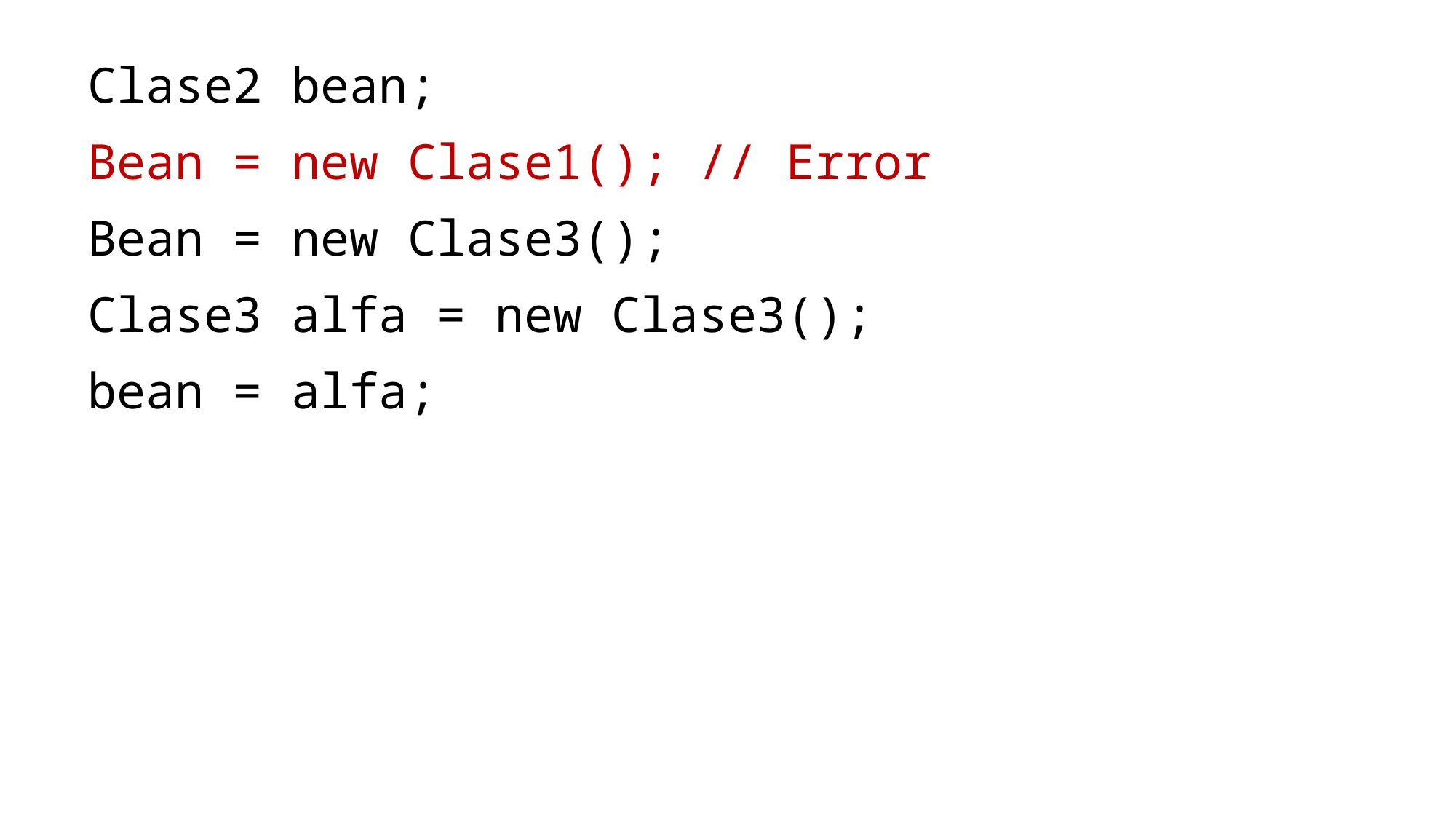

Clase2 bean;
Bean = new Clase1(); // Error
Bean = new Clase3();
Clase3 alfa = new Clase3();
bean = alfa;